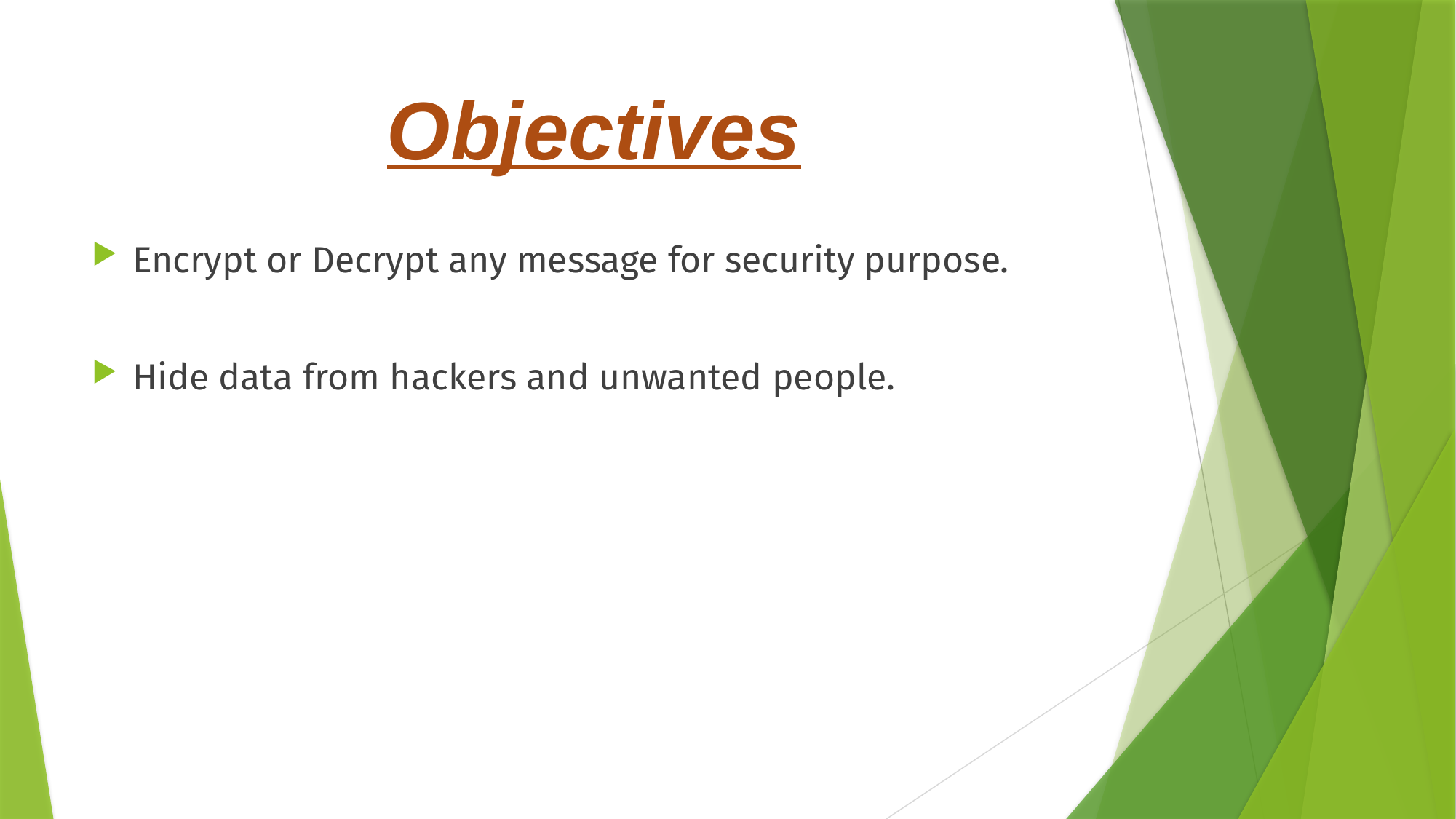

# Objectives
Encrypt or Decrypt any message for security purpose.

Hide data from hackers and unwanted people.